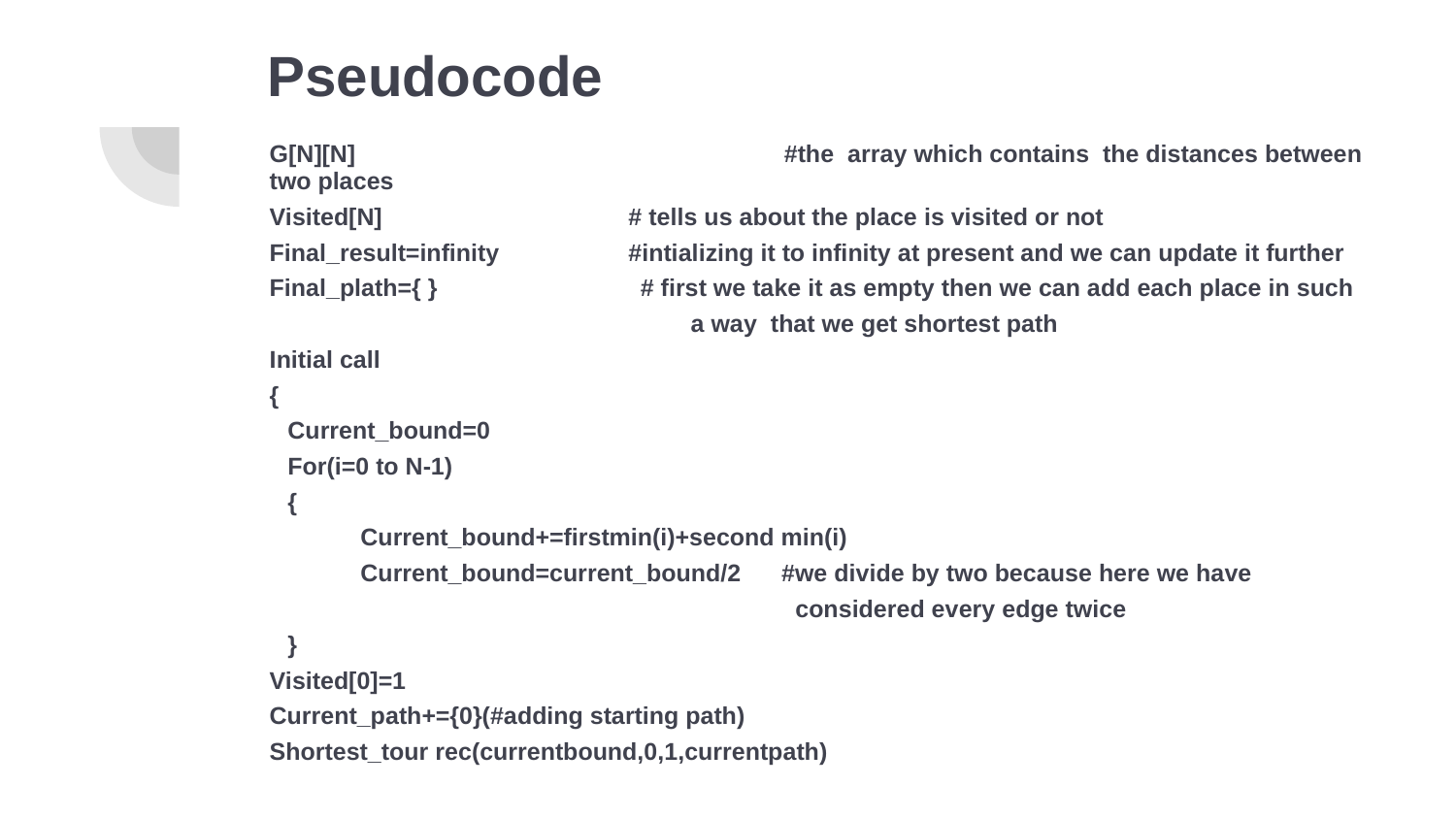

# Pseudocode
G[N][N]          	                                 #the  array which contains  the distances between two places
Visited[N]                    	          # tells us about the place is visited or not
Final_result=infinity   	          #intializing it to infinity at present and we can update it further
Final_plath={ }                              # first we take it as empty then we can add each place in such
                                                              a way  that we get shortest path
Initial call
{
Current_bound=0
For(i=0 to N-1)
{
Current_bound+=firstmin(i)+second min(i)
Current_bound=current_bound/2      #we divide by two because here we have
                                                                considered every edge twice
}
Visited[0]=1
Current_path+={0}(#adding starting path)
Shortest_tour rec(currentbound,0,1,currentpath)